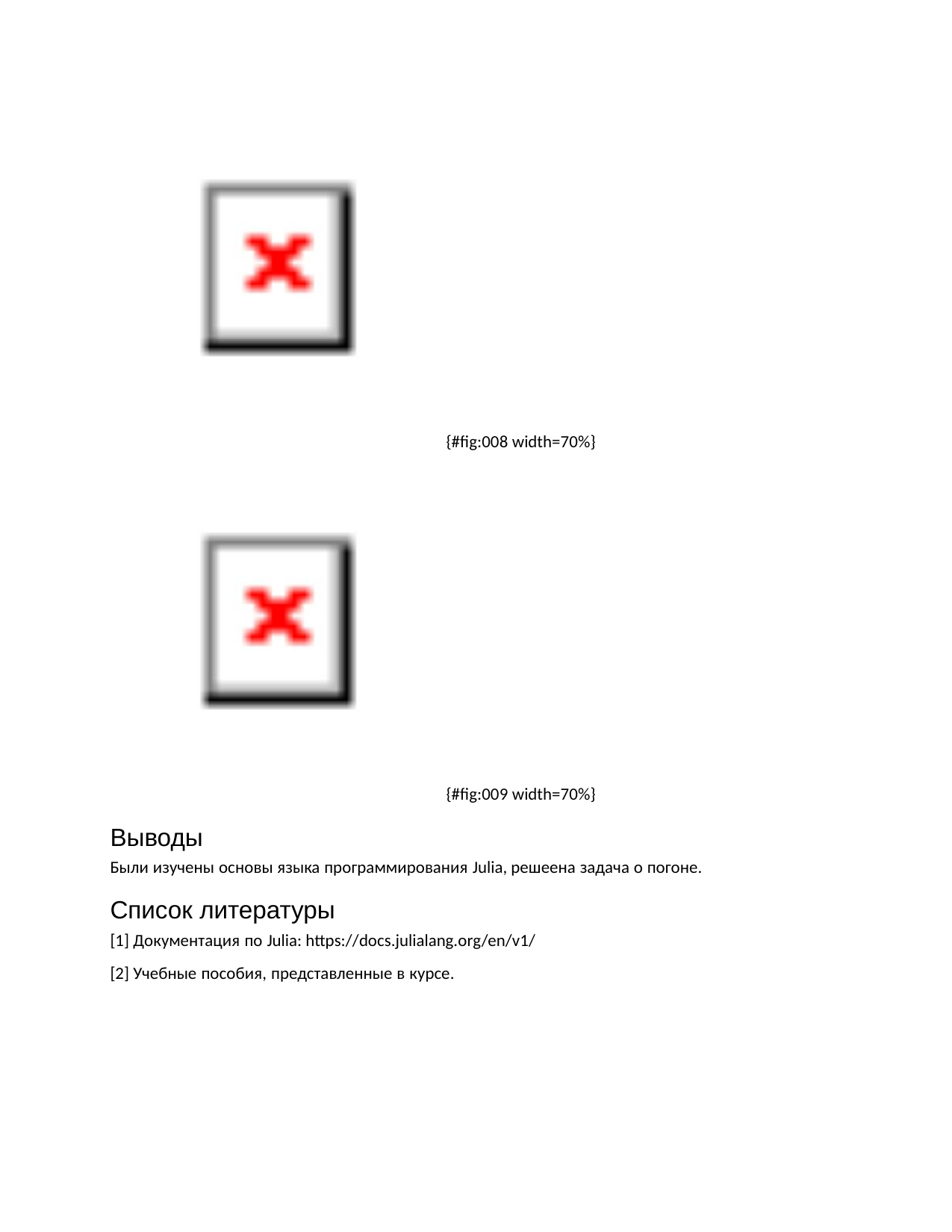

{#fig:008 width=70%}

{#fig:009 width=70%}
Выводы
Были изучены основы языка программирования Julia, решеена задача о погоне.
Список литературы
[1] Документация по Julia: https://docs.julialang.org/en/v1/
[2] Учебные пособия, представленные в курсе.